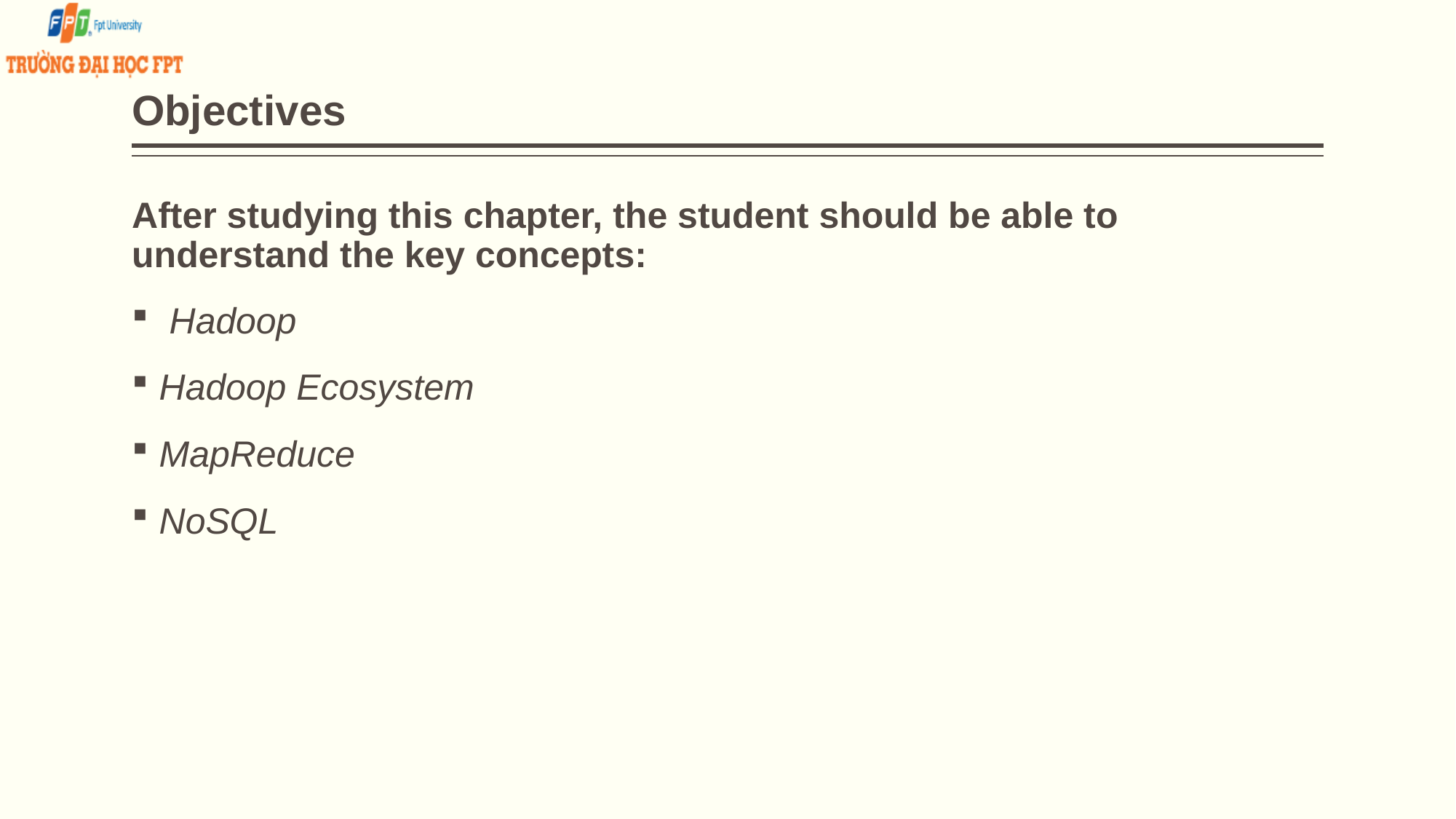

# Objectives
After studying this chapter, the student should be able to understand the key concepts:
 Hadoop
Hadoop Ecosystem
MapReduce
NoSQL